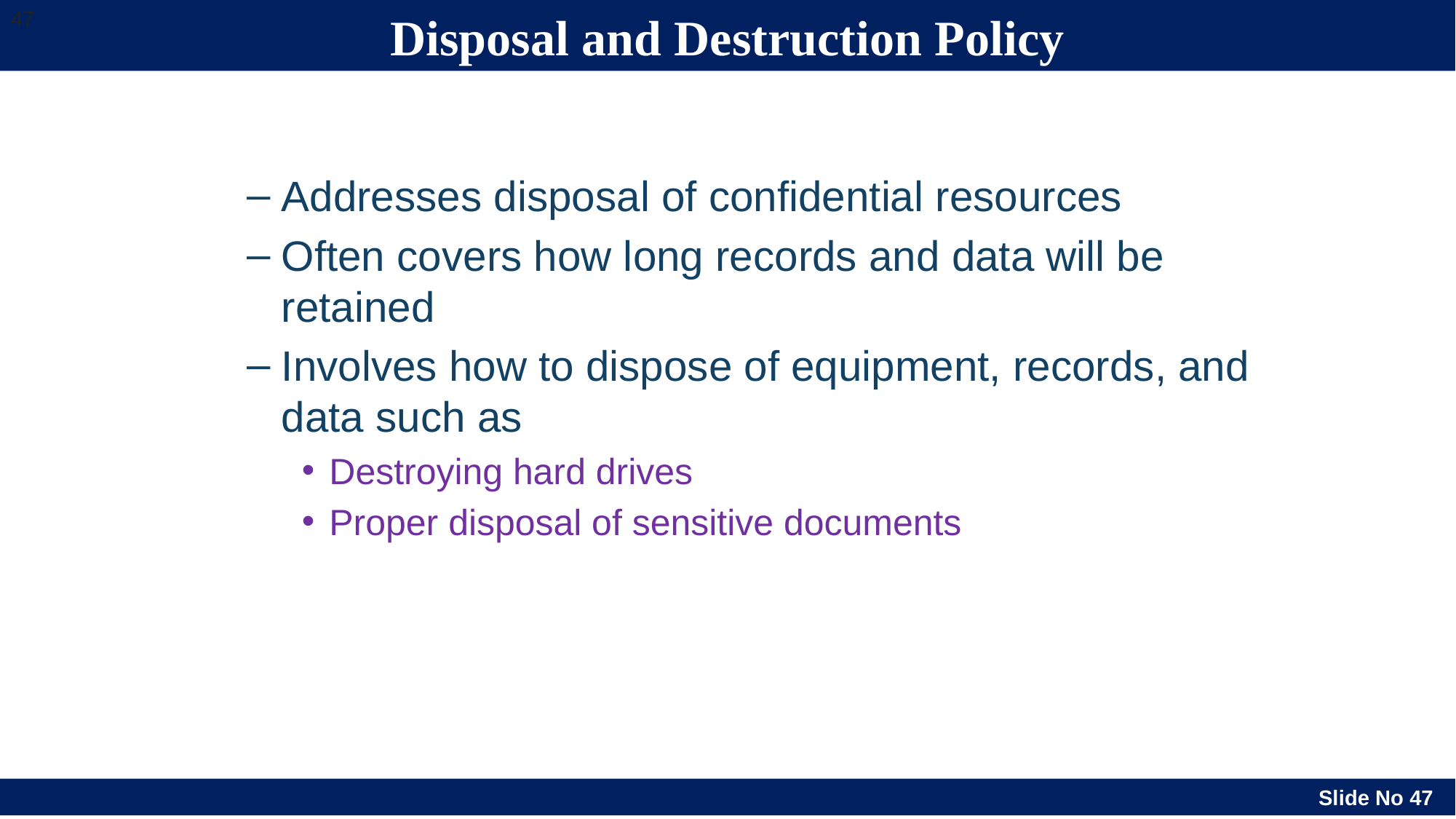

# Disposal and Destruction Policy

47
Addresses disposal of confidential resources
Often covers how long records and data will be retained
Involves how to dispose of equipment, records, and data such as
Destroying hard drives
Proper disposal of sensitive documents